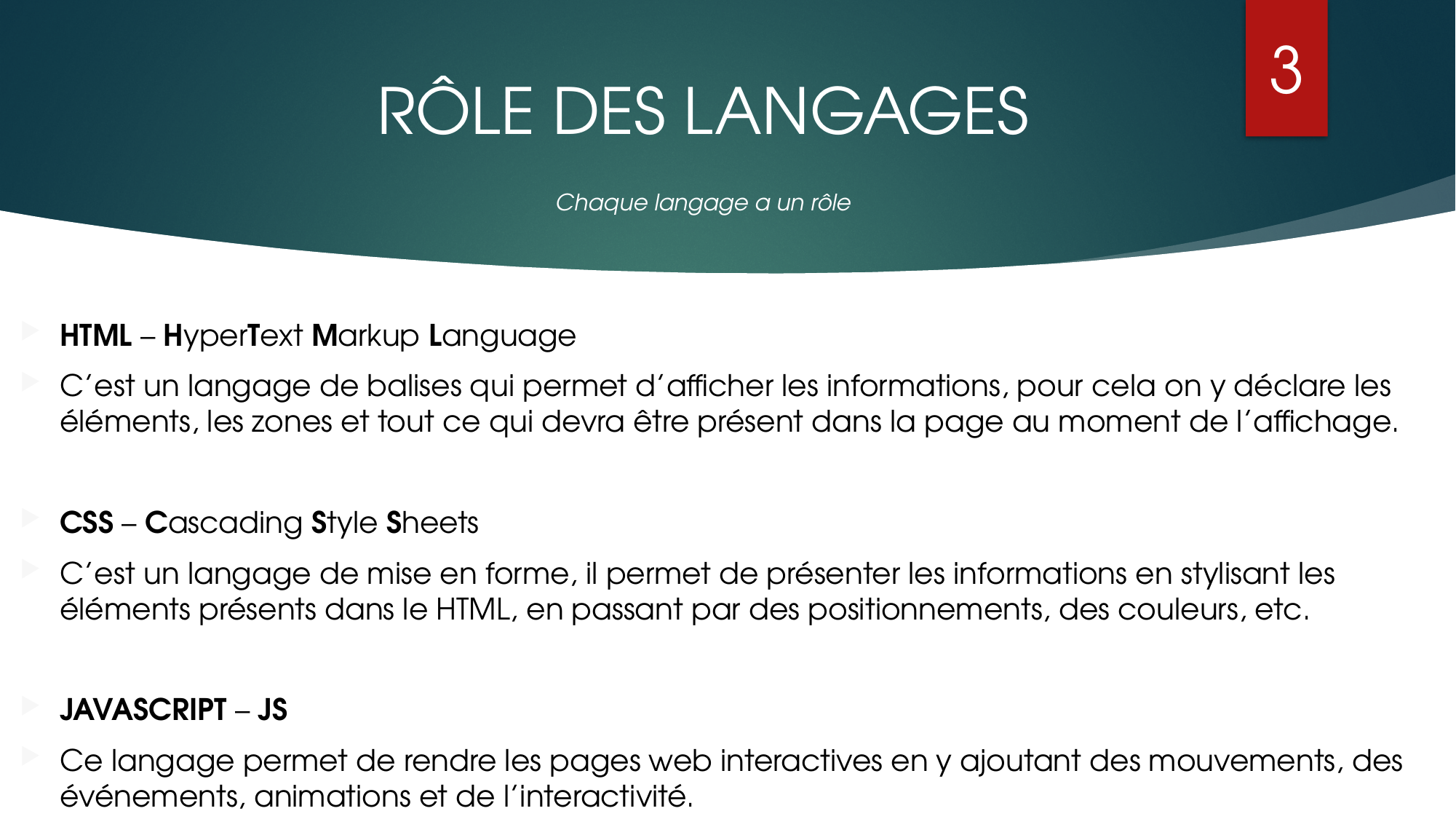

3
# RÔLE DES LANGAGES
Chaque langage a un rôle

HTML – HyperText Markup Language
C’est un langage de balises qui permet d’afficher les informations, pour cela on y déclare les éléments, les zones et tout ce qui devra être présent dans la page au moment de l’affichage.

CSS – Cascading Style Sheets
C’est un langage de mise en forme, il permet de présenter les informations en stylisant les éléments présents dans le HTML, en passant par des positionnements, des couleurs, etc.

JAVASCRIPT – JS
Ce langage permet de rendre les pages web interactives en y ajoutant des mouvements, des événements, animations et de l’interactivité.